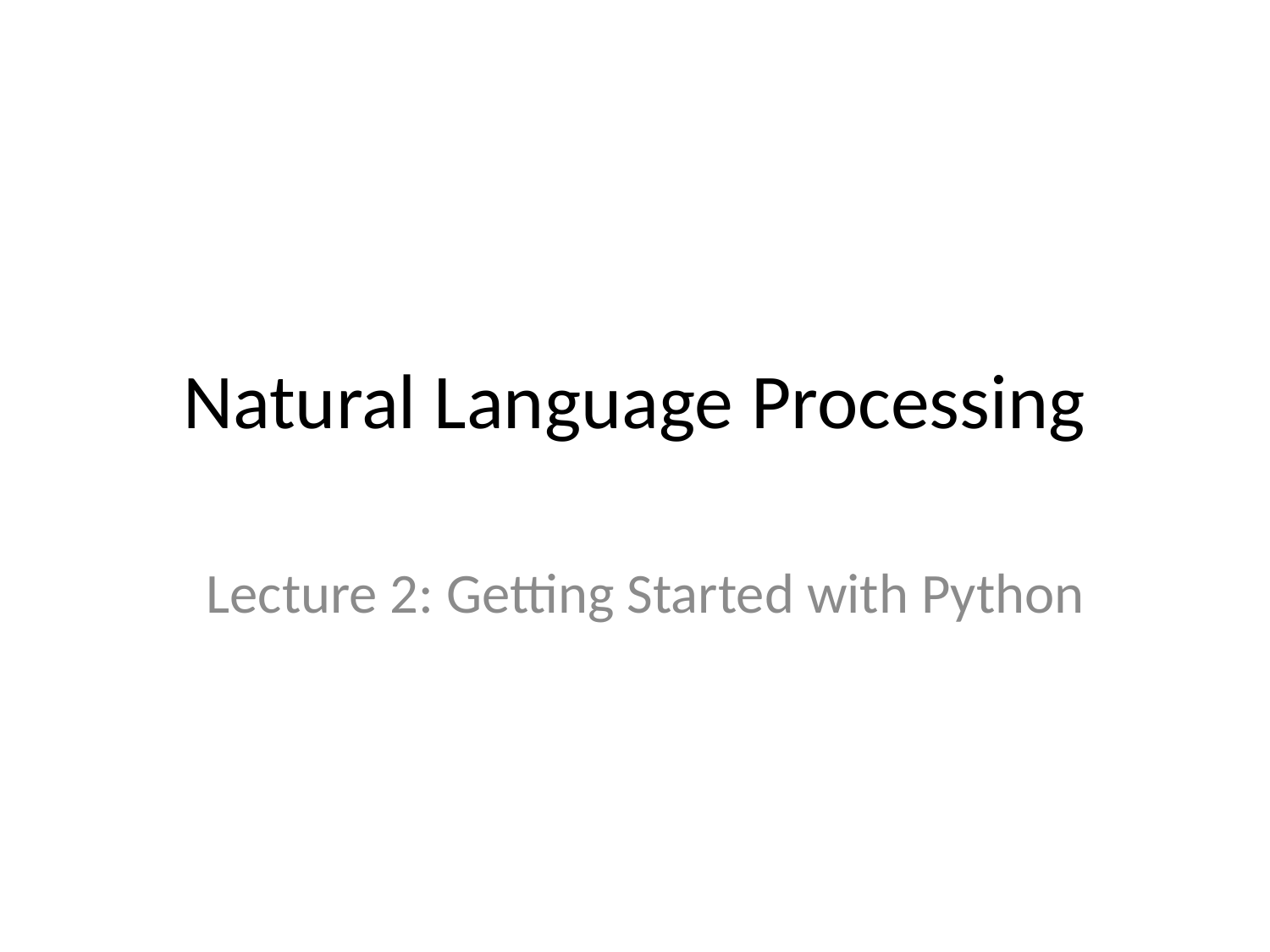

# Natural Language Processing
Lecture 2: Getting Started with Python